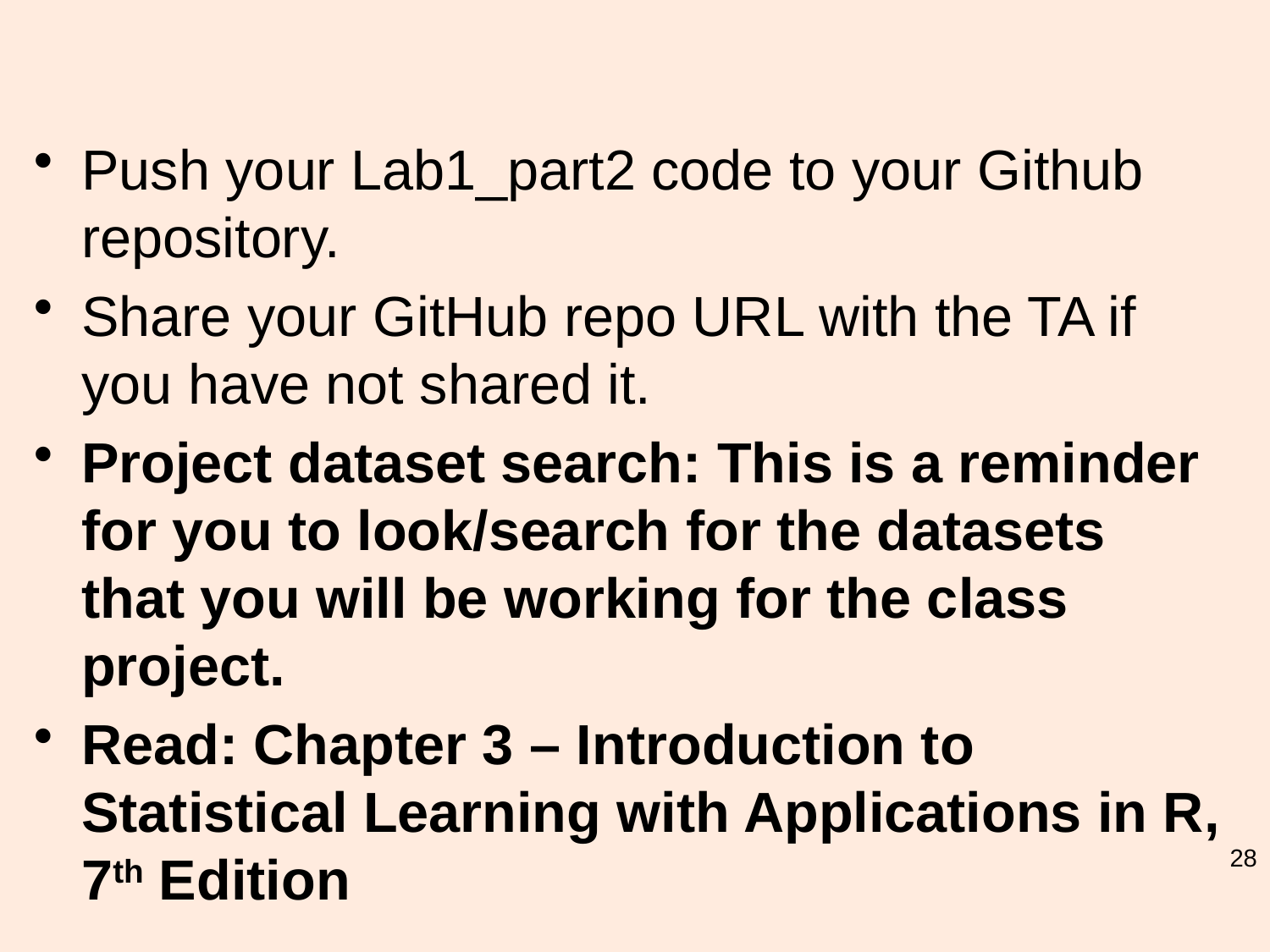

#
Push your Lab1_part2 code to your Github repository.
Share your GitHub repo URL with the TA if you have not shared it.
Project dataset search: This is a reminder for you to look/search for the datasets that you will be working for the class project.
Read: Chapter 3 – Introduction to Statistical Learning with Applications in R, 7th Edition

28